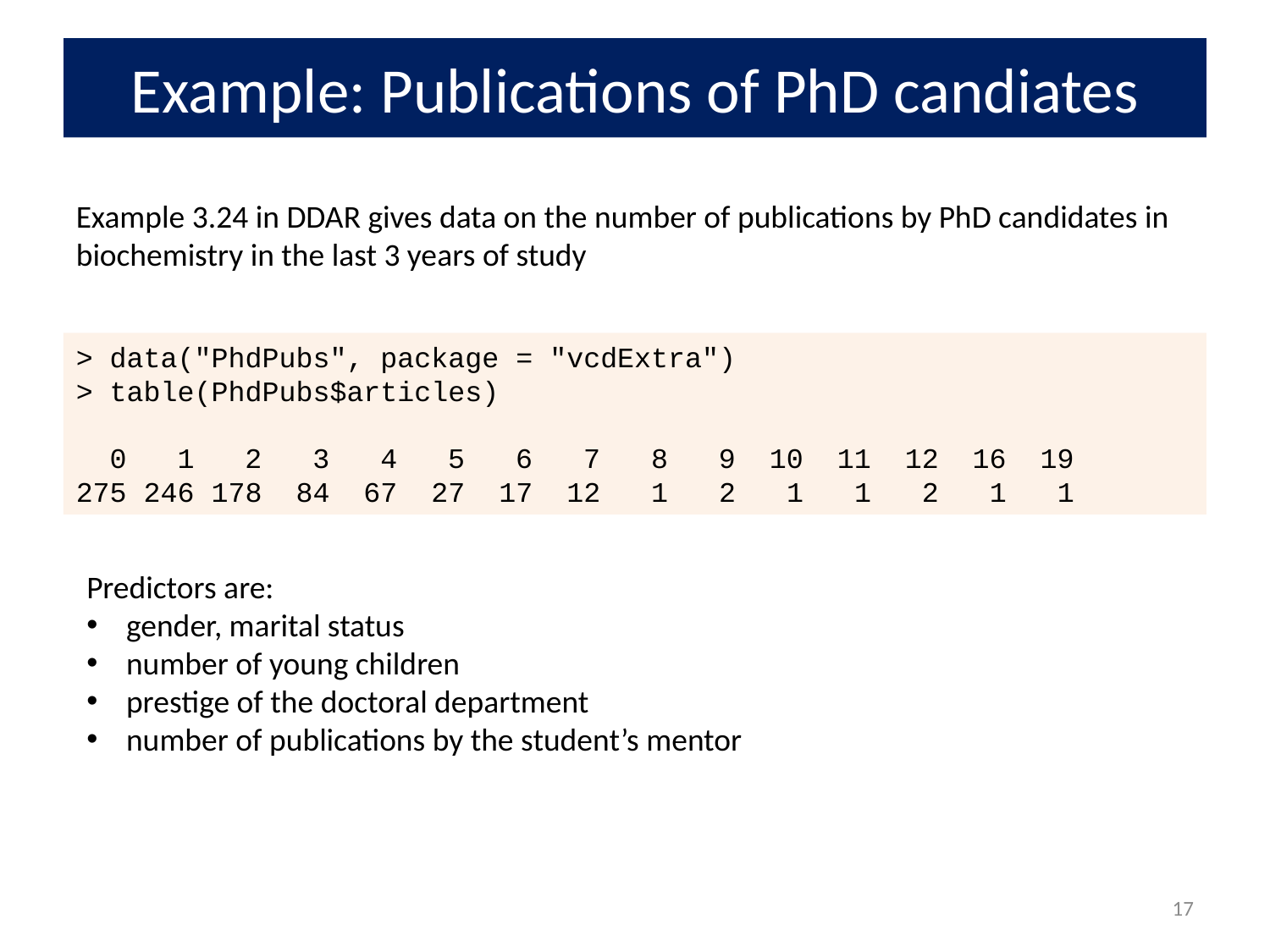

# Example: Publications of PhD candiates
Example 3.24 in DDAR gives data on the number of publications by PhD candidates in biochemistry in the last 3 years of study
> data("PhdPubs", package = "vcdExtra")
> table(PhdPubs$articles)

  0   1   2   3   4   5   6   7   8   9  10  11  12  16  19
275 246 178  84  67  27  17  12   1   2   1   1   2   1   1
Predictors are:
gender, marital status
number of young children
prestige of the doctoral department
number of publications by the student’s mentor
17